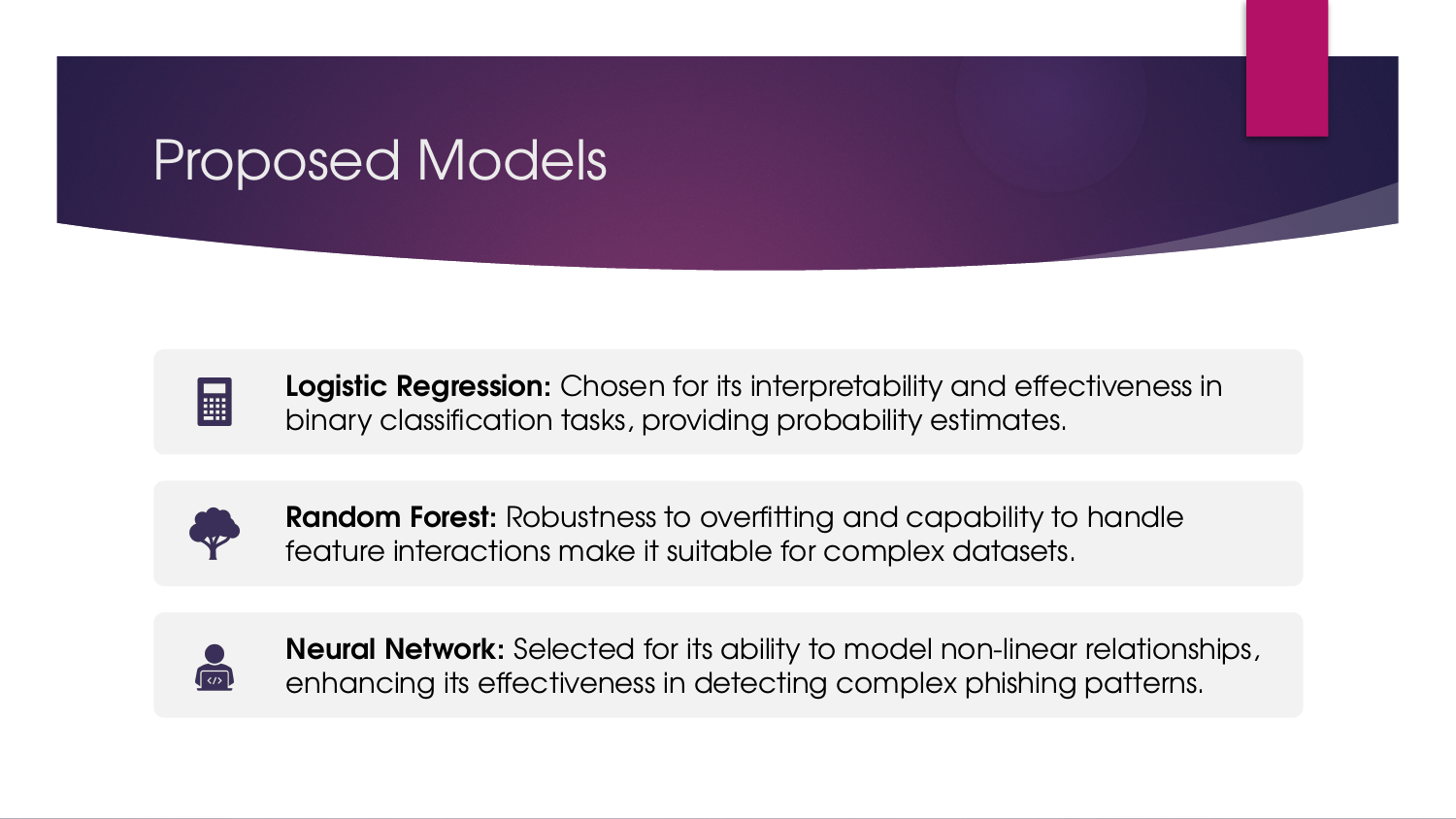

# Proposed Models
Logistic Regression: Chosen for its interpretability and effectiveness in binary classification tasks, providing probability estimates.
Random Forest: Robustness to overfitting and capability to handle feature interactions make it suitable for complex datasets.
Neural Network: Selected for its ability to model non-linear relationships, enhancing its effectiveness in detecting complex phishing patterns.